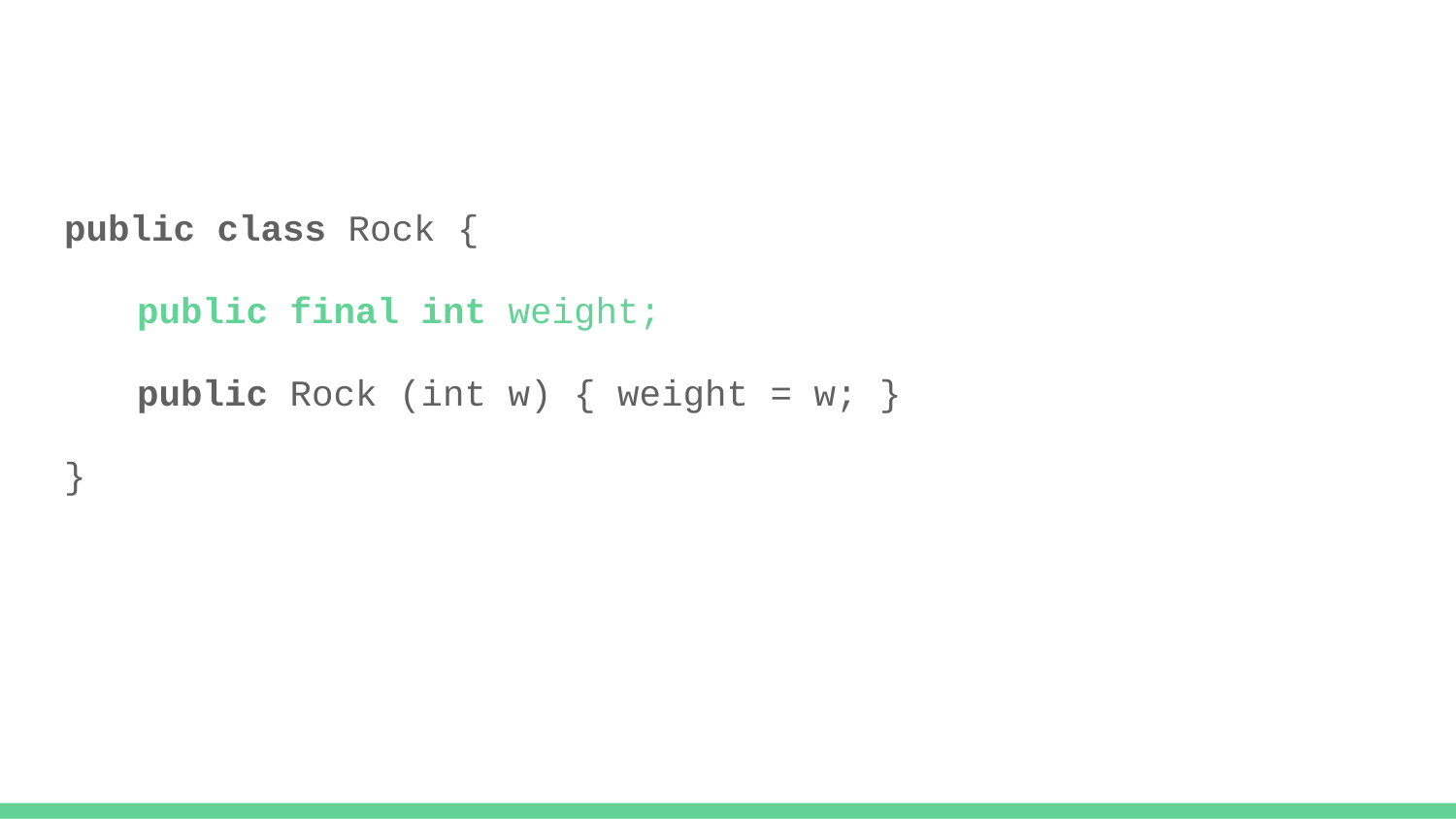

#
public class Rock {
public final int weight;
public Rock (int w) { weight = w; }
}